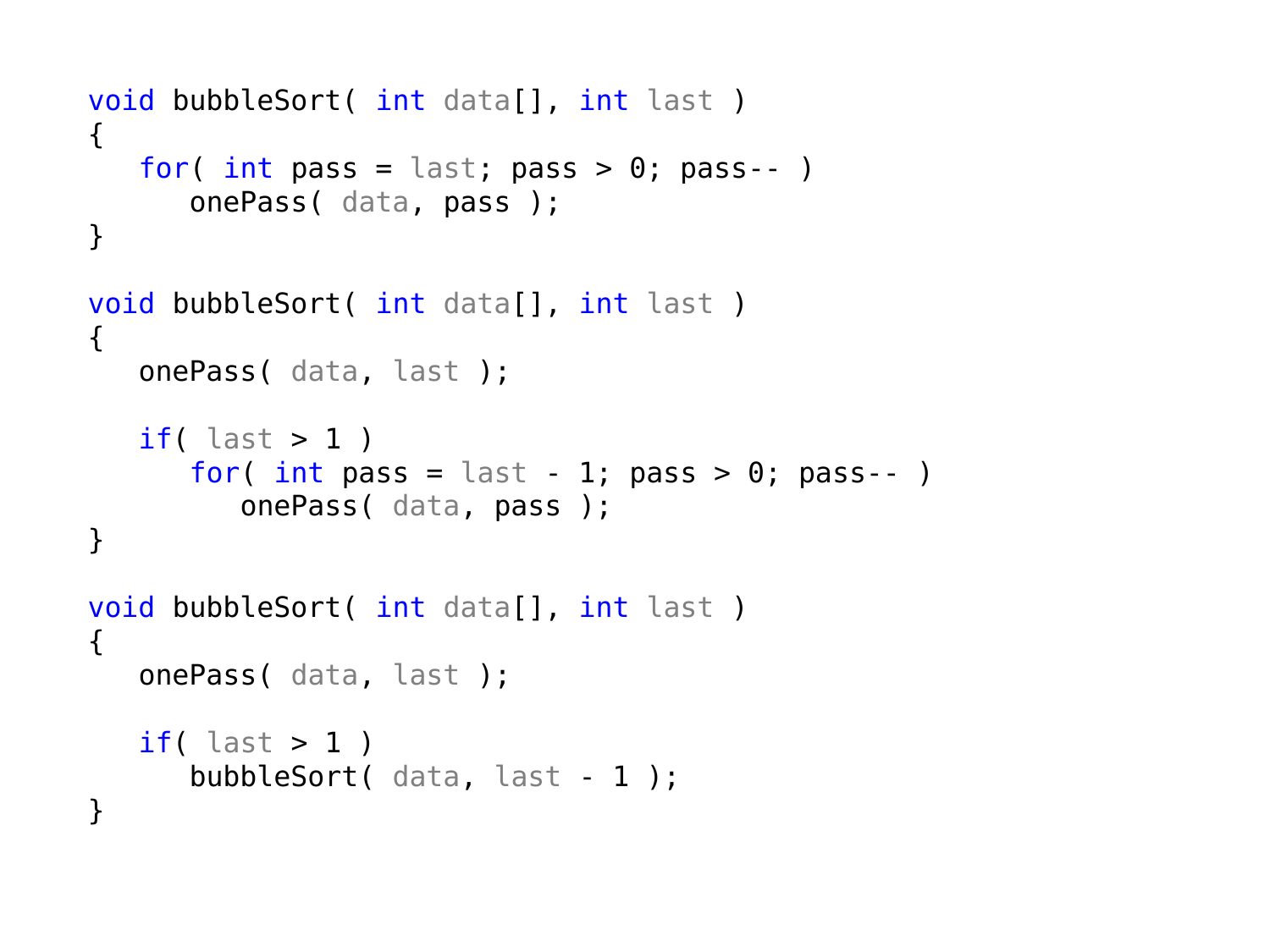

void bubbleSort( int data[], int last )
{
   for( int pass = last; pass > 0; pass-- )
      onePass( data, pass );
}

void bubbleSort( int data[], int last )
{
   onePass( data, last );

   if( last > 1 )
      for( int pass = last - 1; pass > 0; pass-- )
         onePass( data, pass );
}

void bubbleSort( int data[], int last )
{
   onePass( data, last );

   if( last > 1 )
      bubbleSort( data, last - 1 );
}